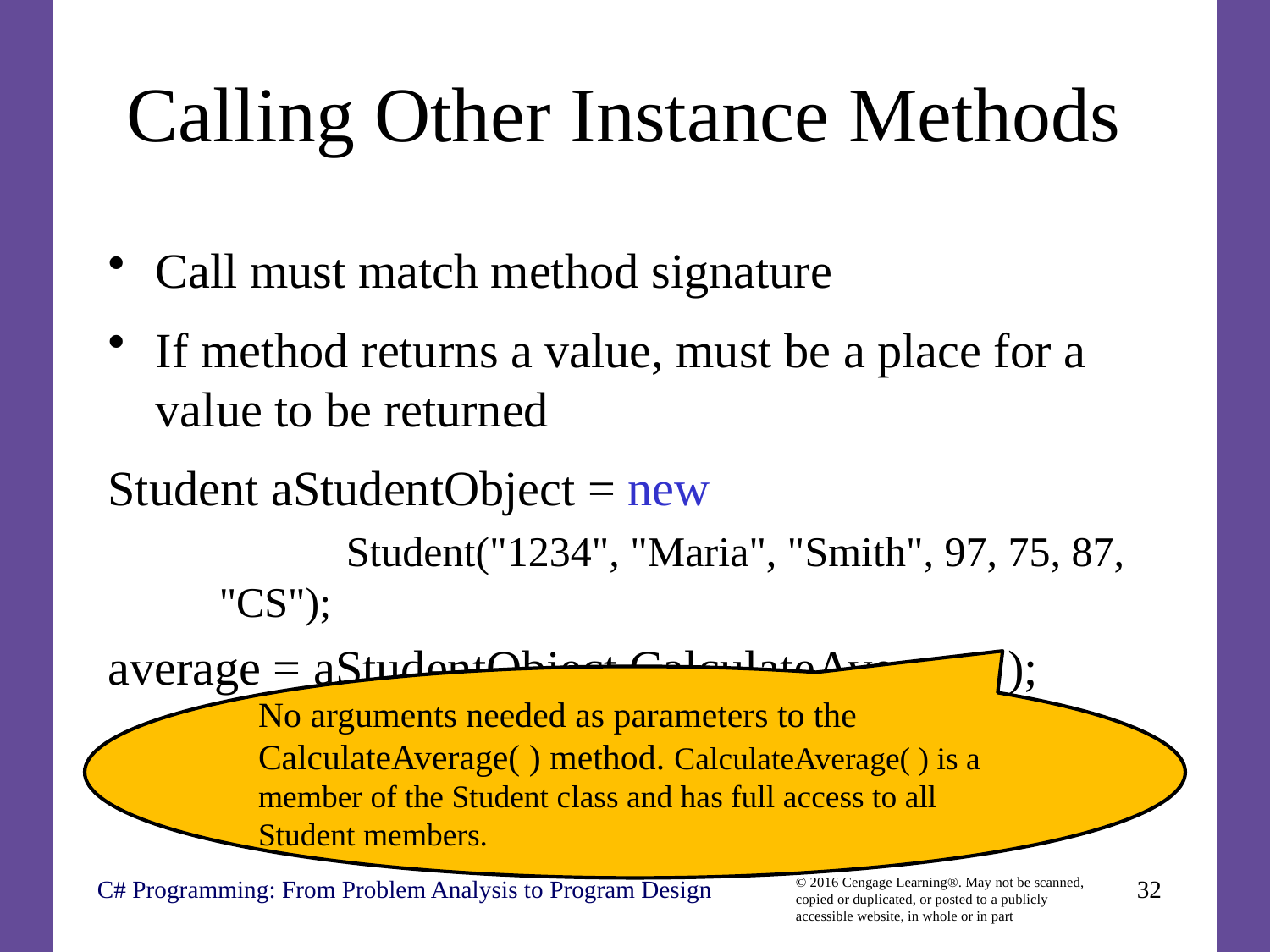

# Calling Other Instance Methods
Call must match method signature
If method returns a value, must be a place for a value to be returned
Student aStudentObject = new
	Student("1234", "Maria", "Smith", 97, 75, 87, "CS");
average = aStudentObject.CalculateAverage( );

No arguments needed as parameters to the CalculateAverage( ) method. CalculateAverage( ) is a member of the Student class and has full access to all  Student members.
C# Programming: From Problem Analysis to Program Design

32